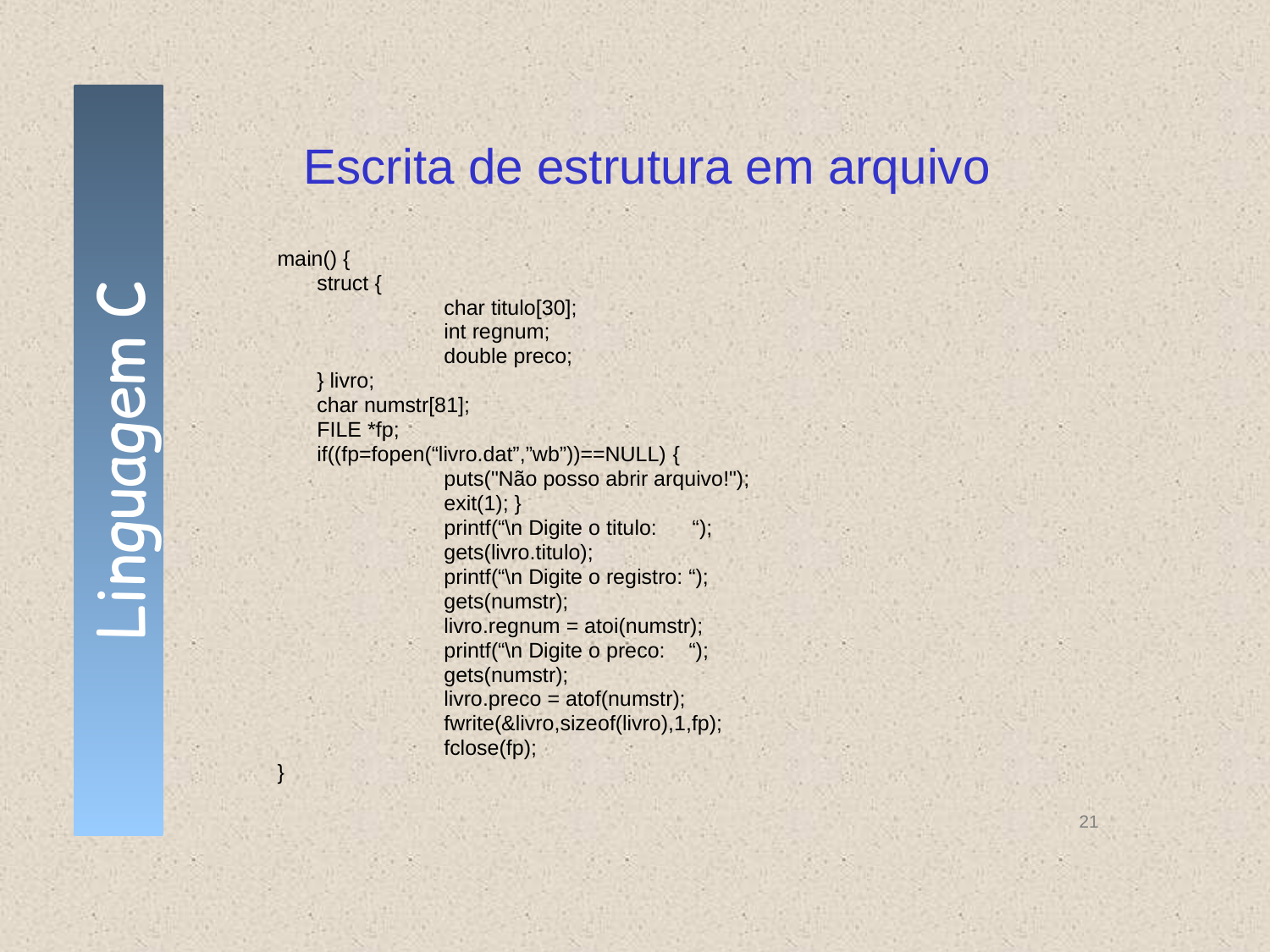

# Escrita de estrutura em arquivo
main() {
	struct {
		char titulo[30];
		int regnum;
		double preco;
	} livro;
	char numstr[81];
	FILE *fp;
	if((fp=fopen(“livro.dat”,”wb”))==NULL) {
		puts("Não posso abrir arquivo!");
		exit(1); }
		printf(“\n Digite o titulo:      “);
		gets(livro.titulo);
		printf(“\n Digite o registro: “);
		gets(numstr);
		livro.regnum = atoi(numstr);
		printf(“\n Digite o preco:    “);
		gets(numstr);
		livro.preco = atof(numstr);
		fwrite(&livro,sizeof(livro),1,fp);
		fclose(fp);
}
21